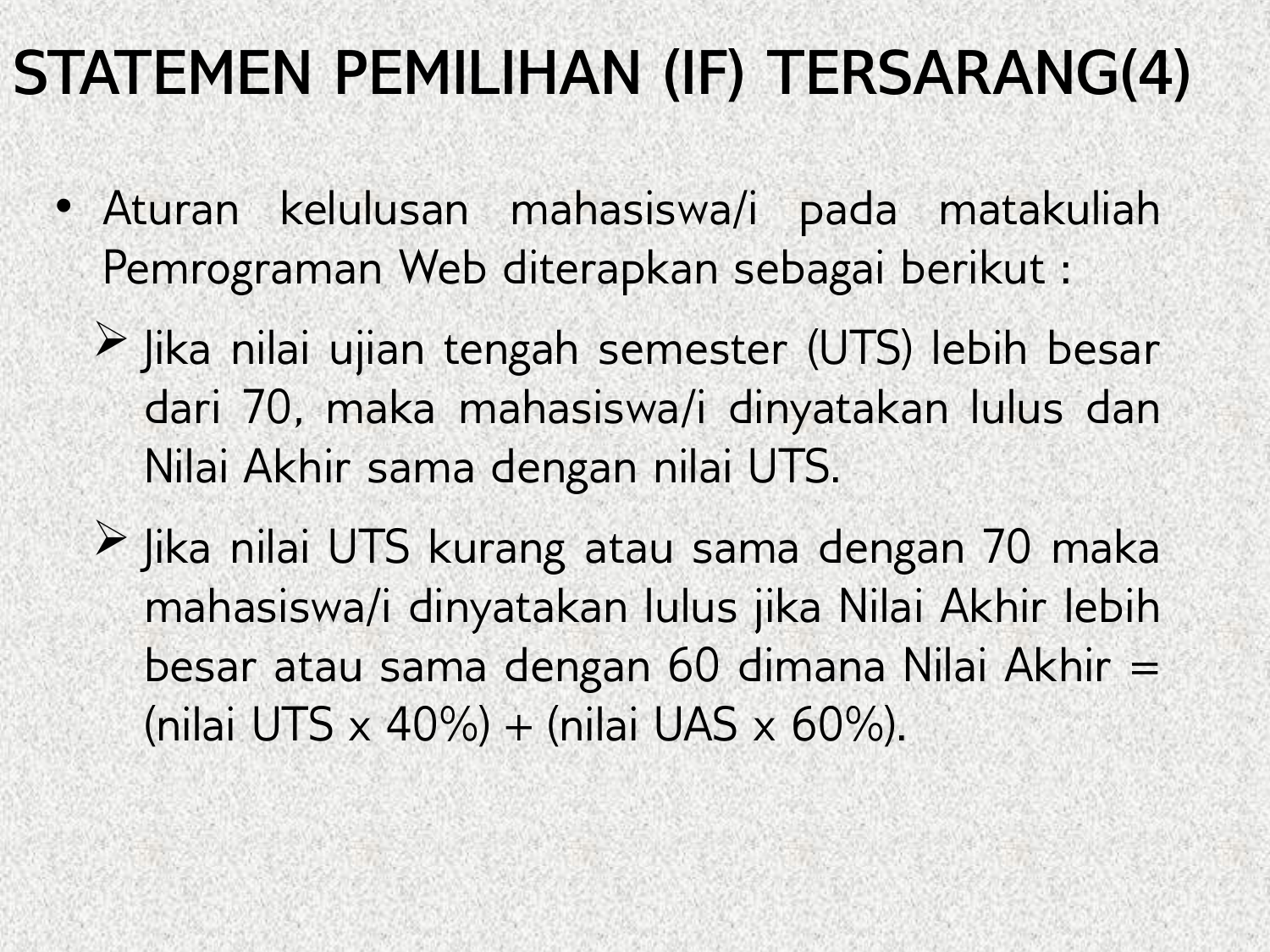

# statemen Pemilihan (if) tersarang(4)
Aturan kelulusan mahasiswa/i pada matakuliah Pemrograman Web diterapkan sebagai berikut :
Jika nilai ujian tengah semester (UTS) lebih besar dari 70, maka mahasiswa/i dinyatakan lulus dan Nilai Akhir sama dengan nilai UTS.
Jika nilai UTS kurang atau sama dengan 70 maka mahasiswa/i dinyatakan lulus jika Nilai Akhir lebih besar atau sama dengan 60 dimana Nilai Akhir = (nilai UTS x 40%) + (nilai UAS x 60%).